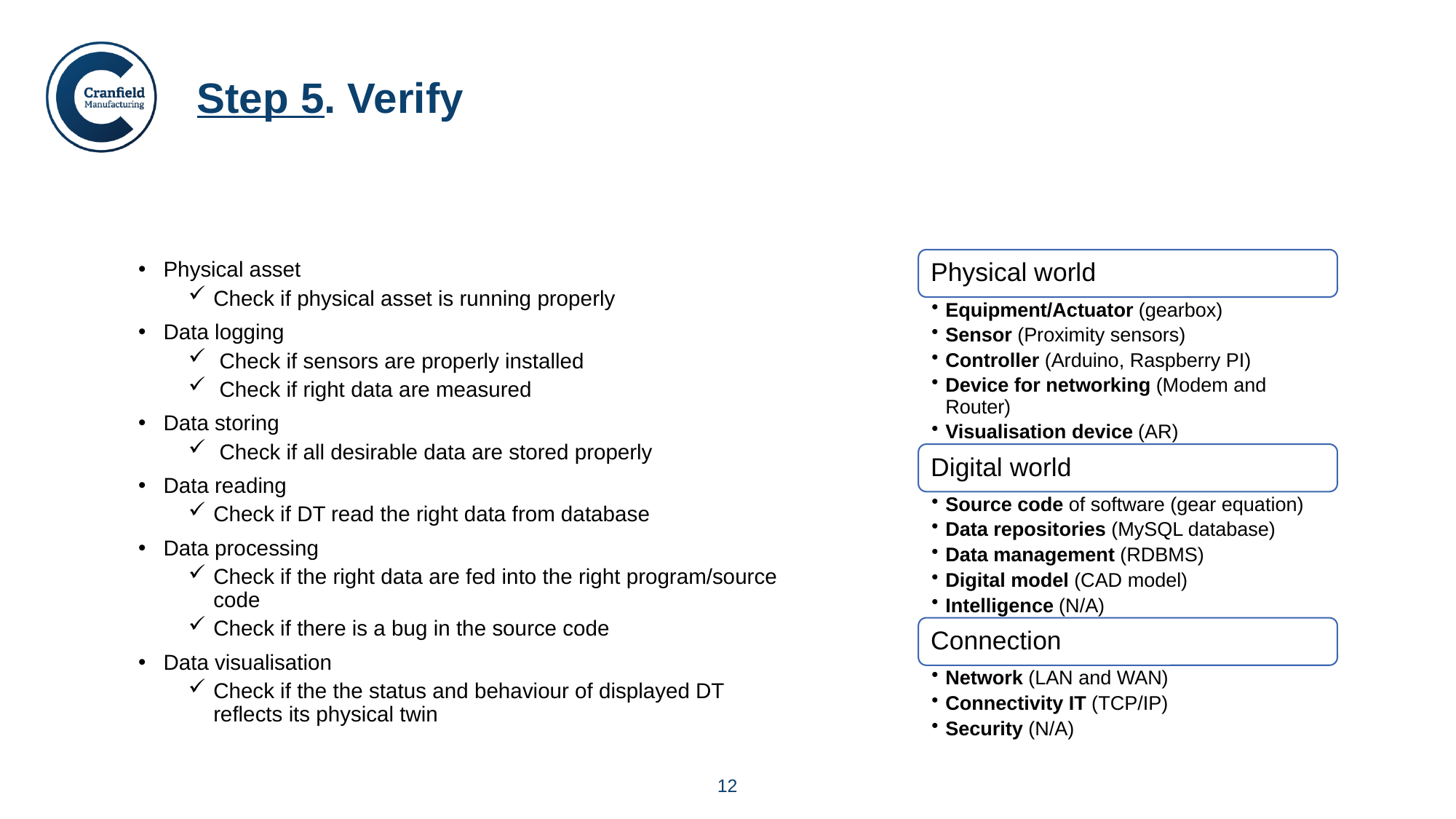

# Step 5. Verify
Physical world
Equipment/Actuator (gearbox)
Sensor (Proximity sensors)
Controller (Arduino, Raspberry PI)
Device for networking (Modem and Router)
Visualisation device (AR)
Digital world
Source code of software (gear equation)
Data repositories (MySQL database)
Data management (RDBMS)
Digital model (CAD model)
Intelligence (N/A)
Connection
Network (LAN and WAN)
Connectivity IT (TCP/IP)
Security (N/A)
Physical asset
Check if physical asset is running properly
Data logging
 Check if sensors are properly installed
 Check if right data are measured
Data storing
 Check if all desirable data are stored properly
Data reading
Check if DT read the right data from database
Data processing
Check if the right data are fed into the right program/source code
Check if there is a bug in the source code
Data visualisation
Check if the the status and behaviour of displayed DT reflects its physical twin